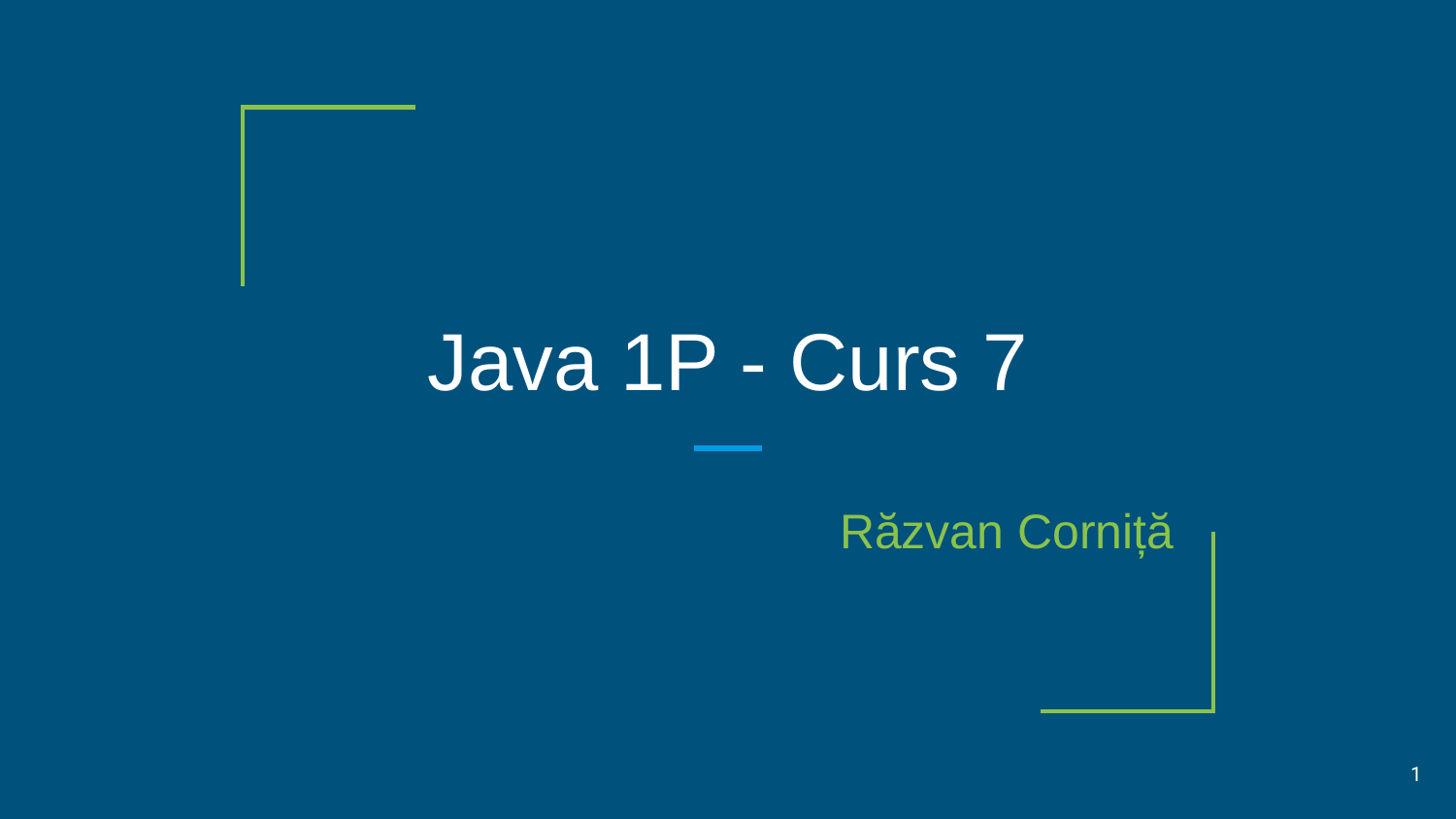

# Java 1P - Curs 7
Răzvan Corniță
1